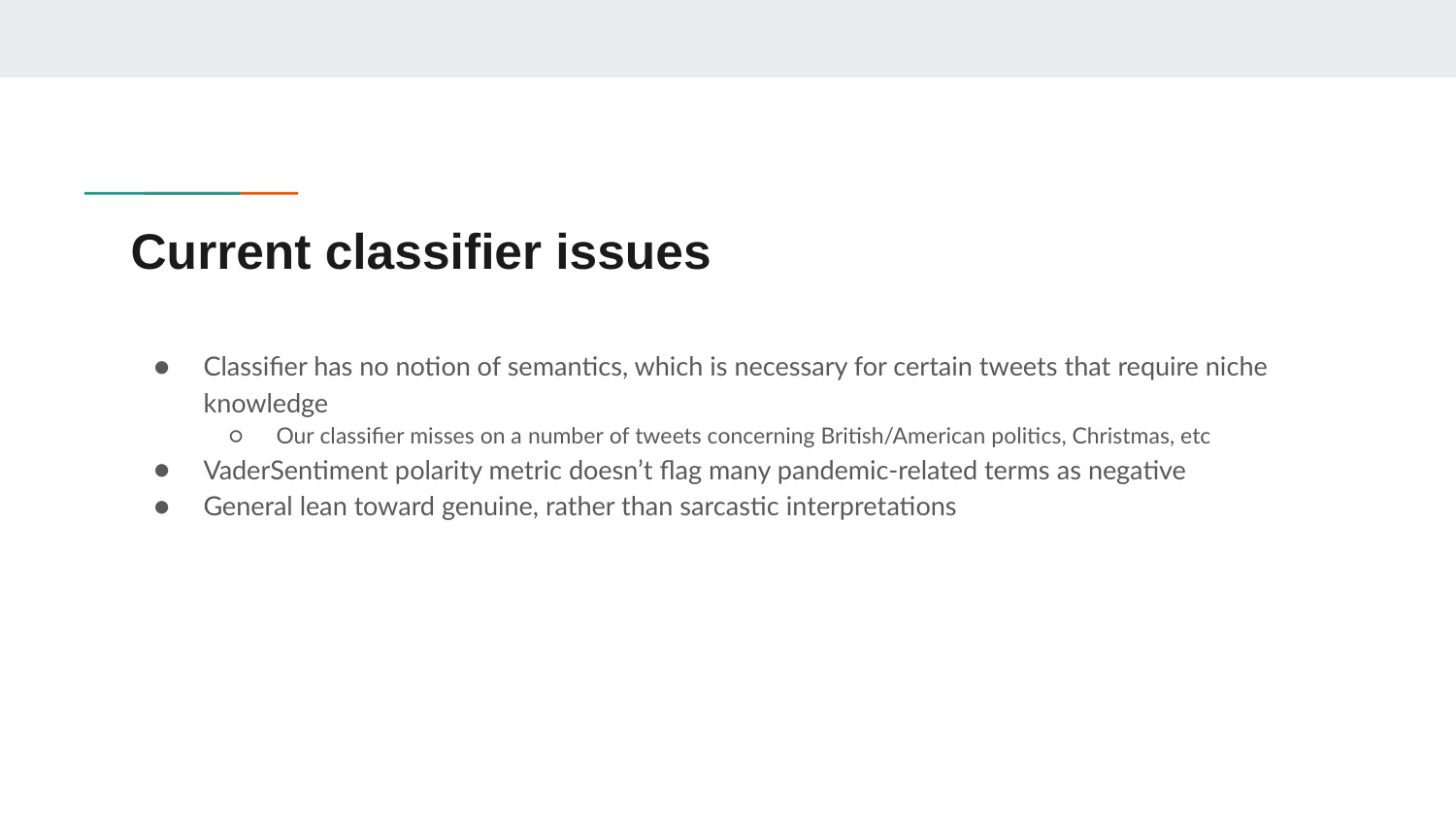

# Current classifier issues
Classifier has no notion of semantics, which is necessary for certain tweets that require niche knowledge
Our classifier misses on a number of tweets concerning British/American politics, Christmas, etc
VaderSentiment polarity metric doesn’t flag many pandemic-related terms as negative
General lean toward genuine, rather than sarcastic interpretations